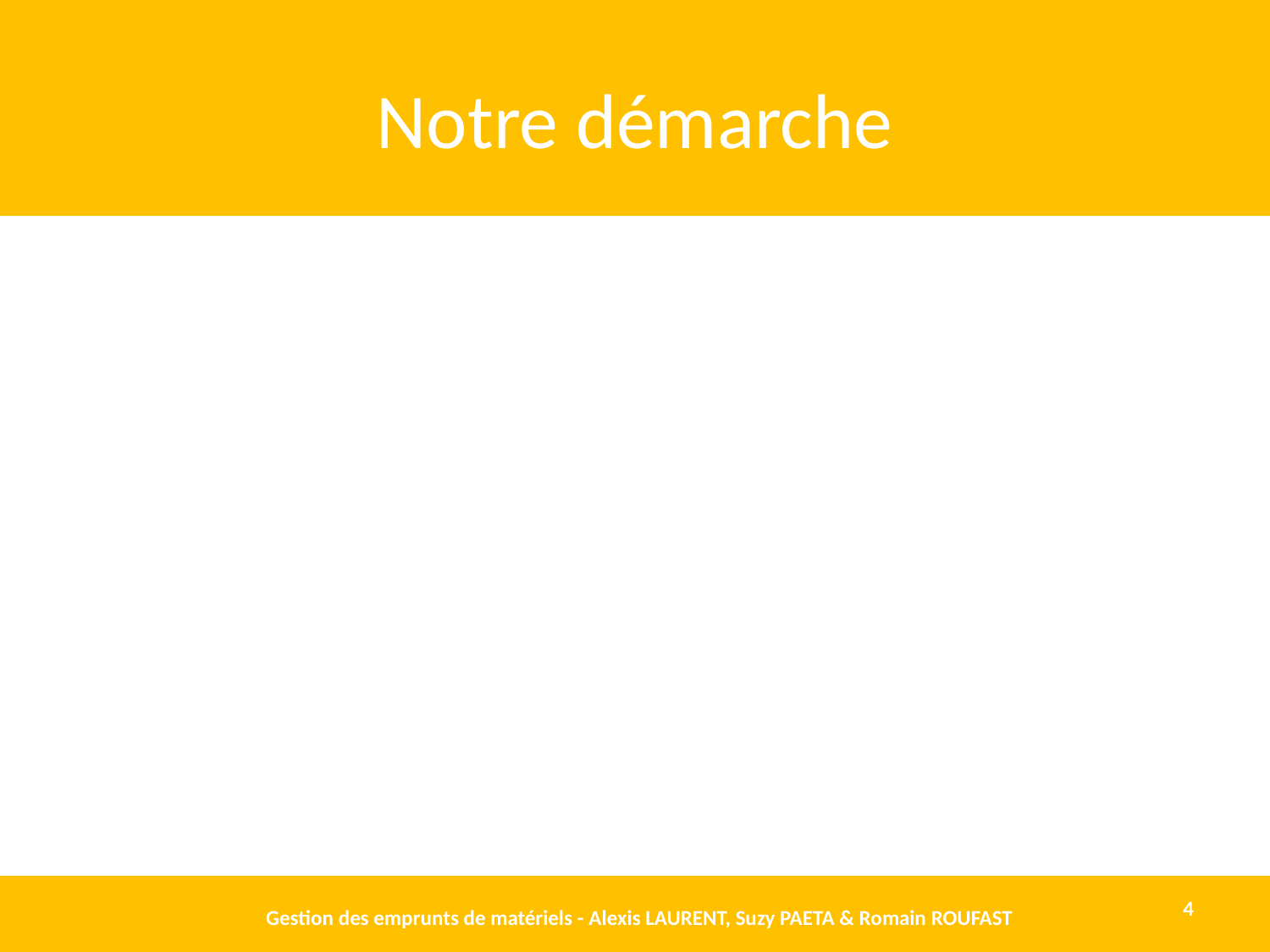

# Notre démarche

Gestion des emprunts de matériels - Alexis LAURENT, Suzy PAETA & Romain ROUFAST
4